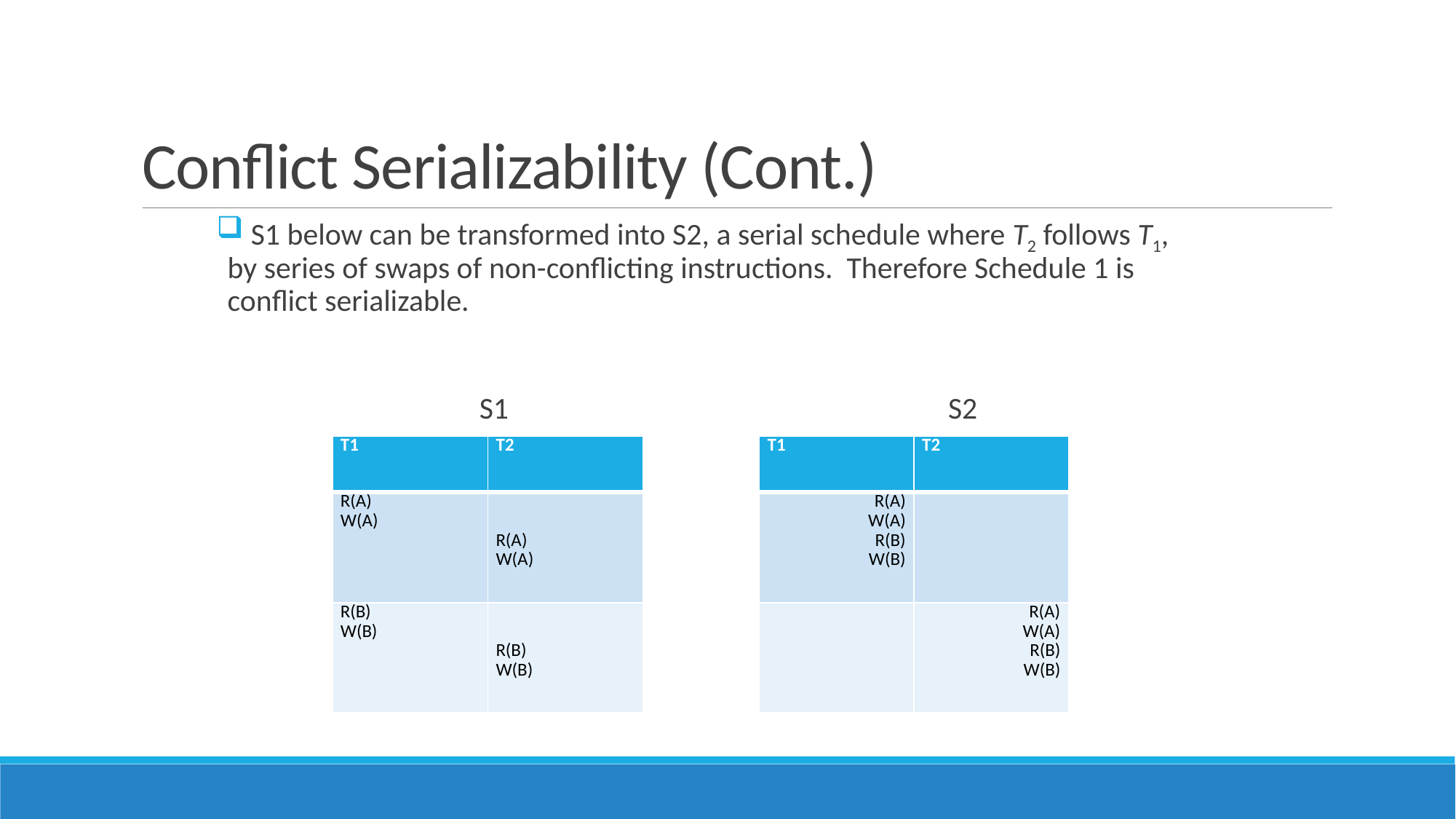

# Conflict Serializability (Cont.)
 S1 below can be transformed into S2, a serial schedule where T2 follows T1, by series of swaps of non-conflicting instructions.  Therefore Schedule 1 is conflict serializable.

                                      S1 	                                                         S2
| T1 | T2 |
| --- | --- |
| R(A) W(A) | R(A) W(A) |
| R(B) W(B) | R(B) W(B) |
| T1 | T2 |
| --- | --- |
| R(A) W(A) R(B) W(B) |  |
|  | R(A) W(A) R(B) W(B) |